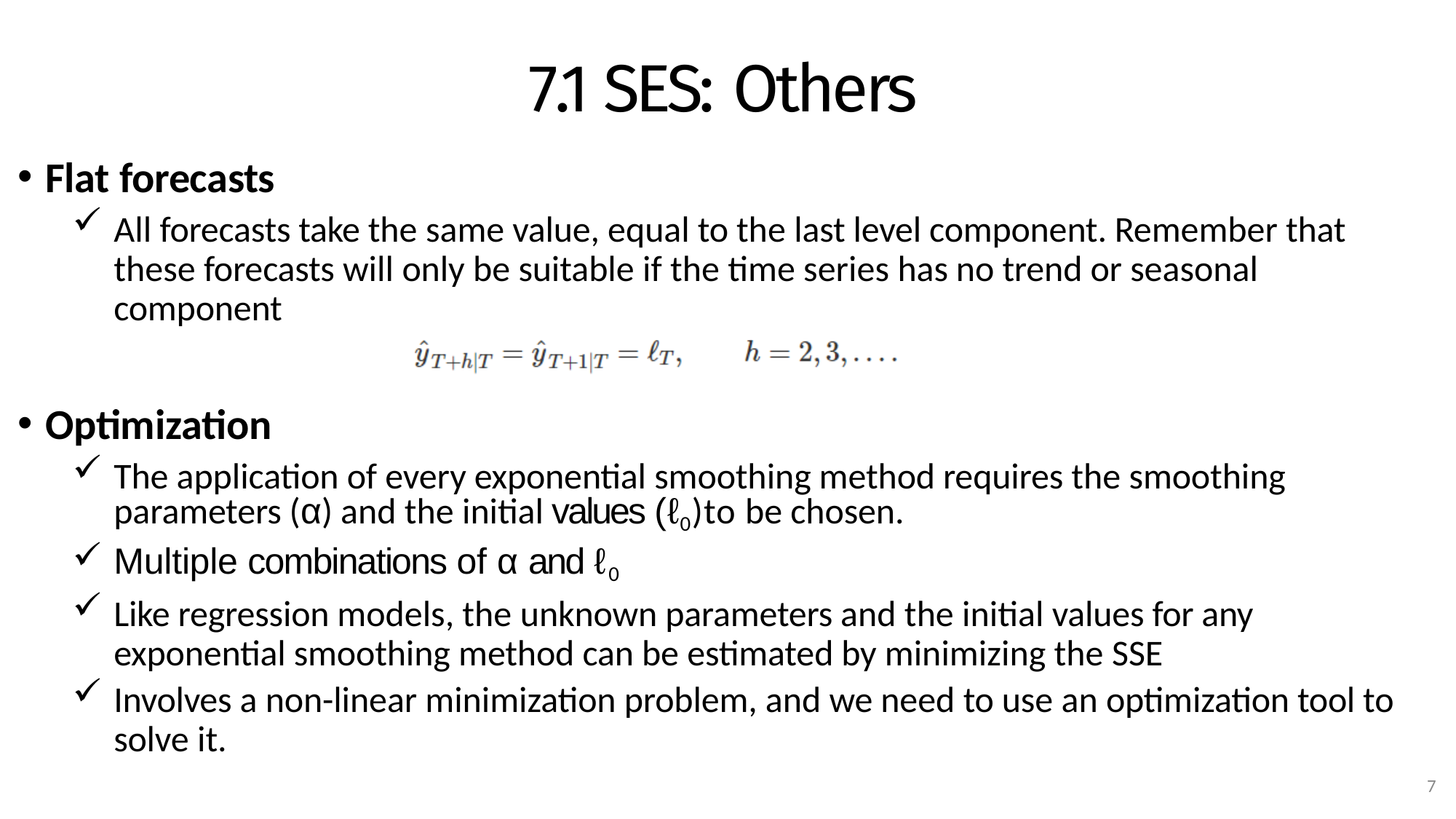

# 7.1 SES: Others
Flat forecasts
All forecasts take the same value, equal to the last level component. Remember that  these forecasts will only be suitable if the time series has no trend or seasonal  component

Optimization
The application of every exponential smoothing method requires the smoothing  parameters (α) and the initial values (ℓ0)to be chosen.
Multiple combinations of α and ℓ0
Like regression models, the unknown parameters and the initial values for any  exponential smoothing method can be estimated by minimizing the SSE
Involves a non-linear minimization problem, and we need to use an optimization tool to  solve it.

7